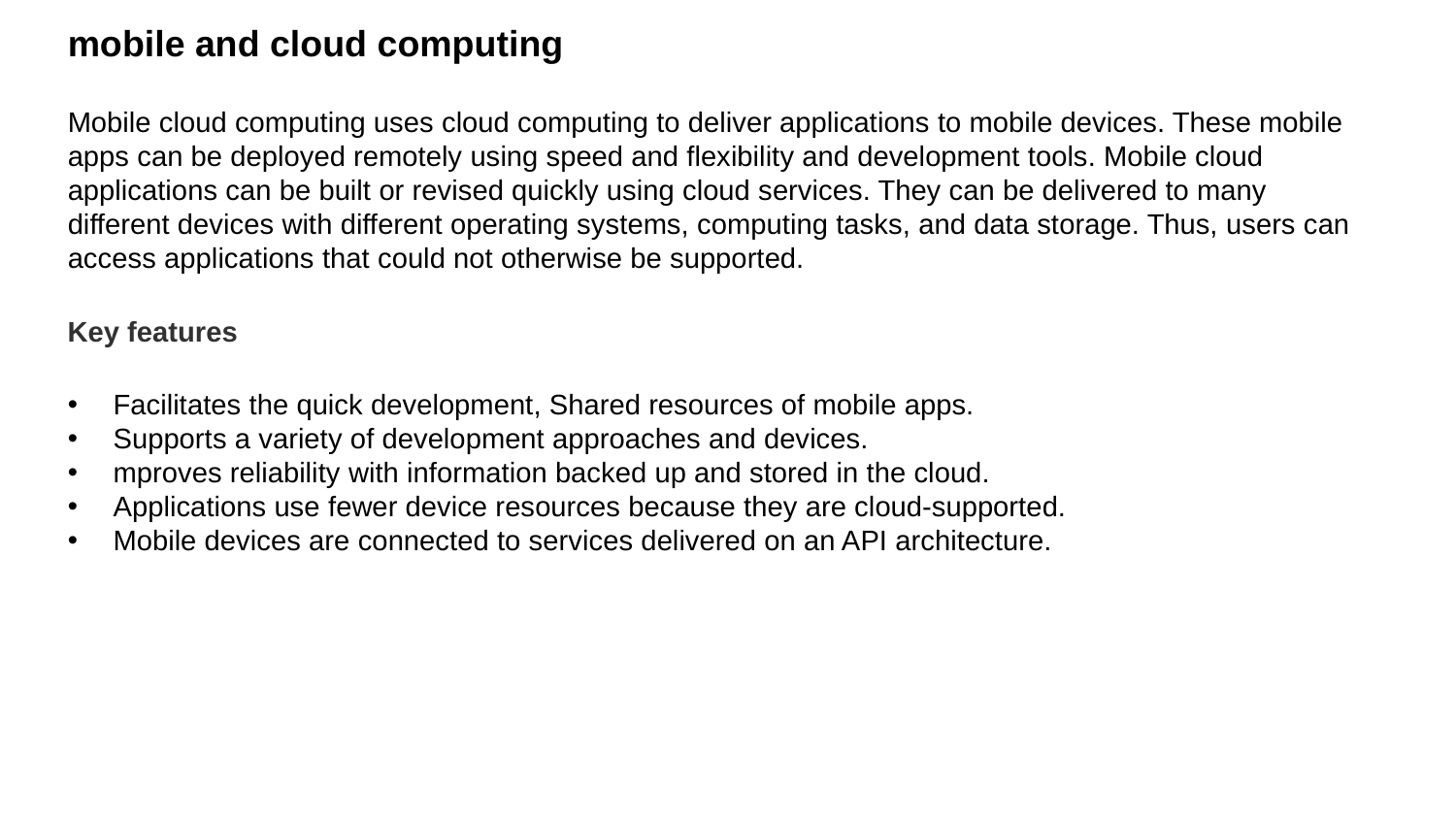

mobile and cloud computing
Mobile cloud computing uses cloud computing to deliver applications to mobile devices. These mobile apps can be deployed remotely using speed and flexibility and development tools. Mobile cloud applications can be built or revised quickly using cloud services. They can be delivered to many different devices with different operating systems, computing tasks, and data storage. Thus, users can access applications that could not otherwise be supported.
Key features
Facilitates the quick development, Shared resources of mobile apps.
Supports a variety of development approaches and devices.
mproves reliability with information backed up and stored in the cloud.
Applications use fewer device resources because they are cloud-supported.
Mobile devices are connected to services delivered on an API architecture.